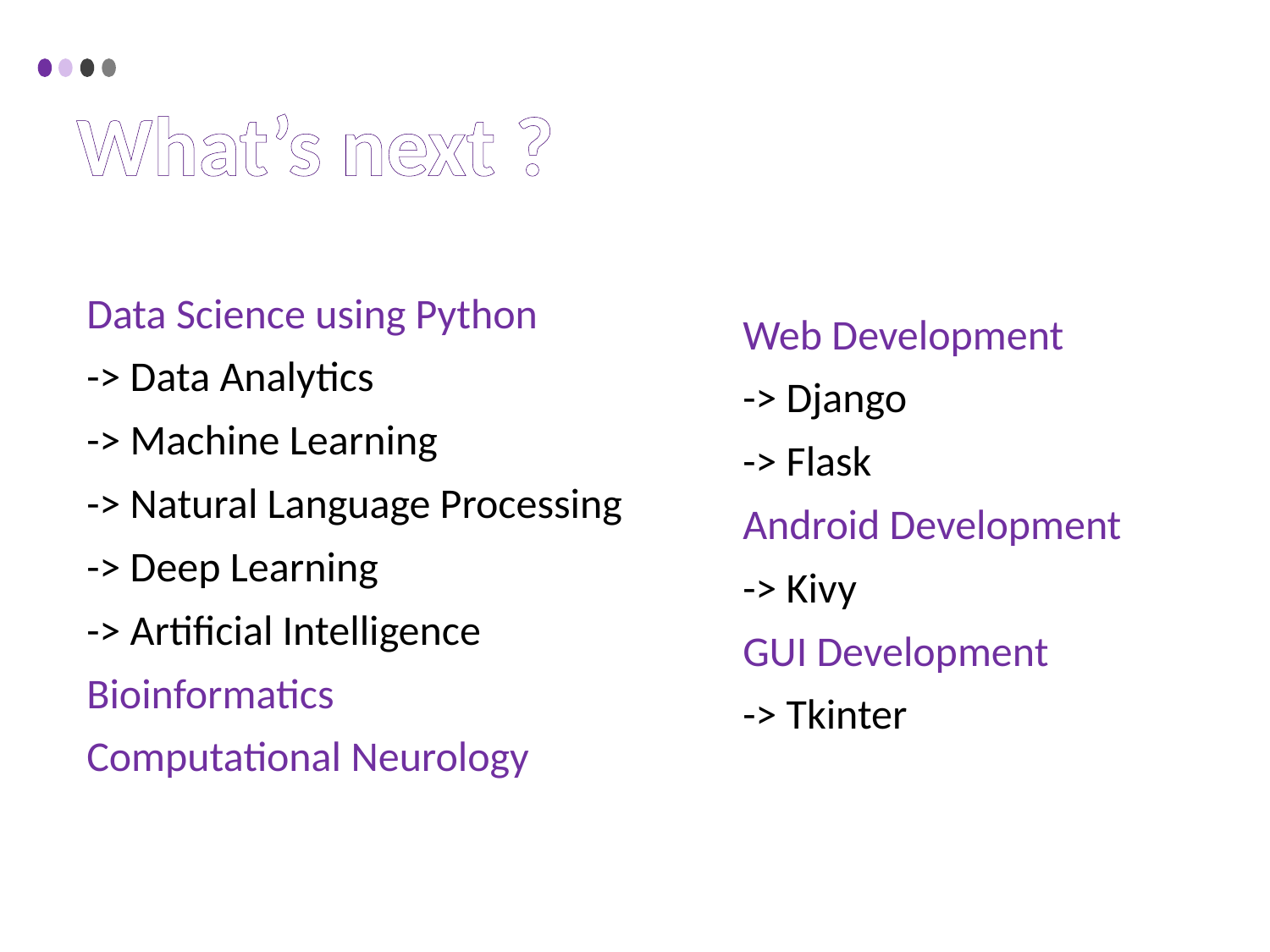

What’s next ?
Data Science using Python
-> Data Analytics
-> Machine Learning
-> Natural Language Processing
-> Deep Learning
-> Artificial Intelligence
Bioinformatics
Computational Neurology

Web Development
-> Django
-> Flask
Android Development
-> Kivy
GUI Development
-> Tkinter